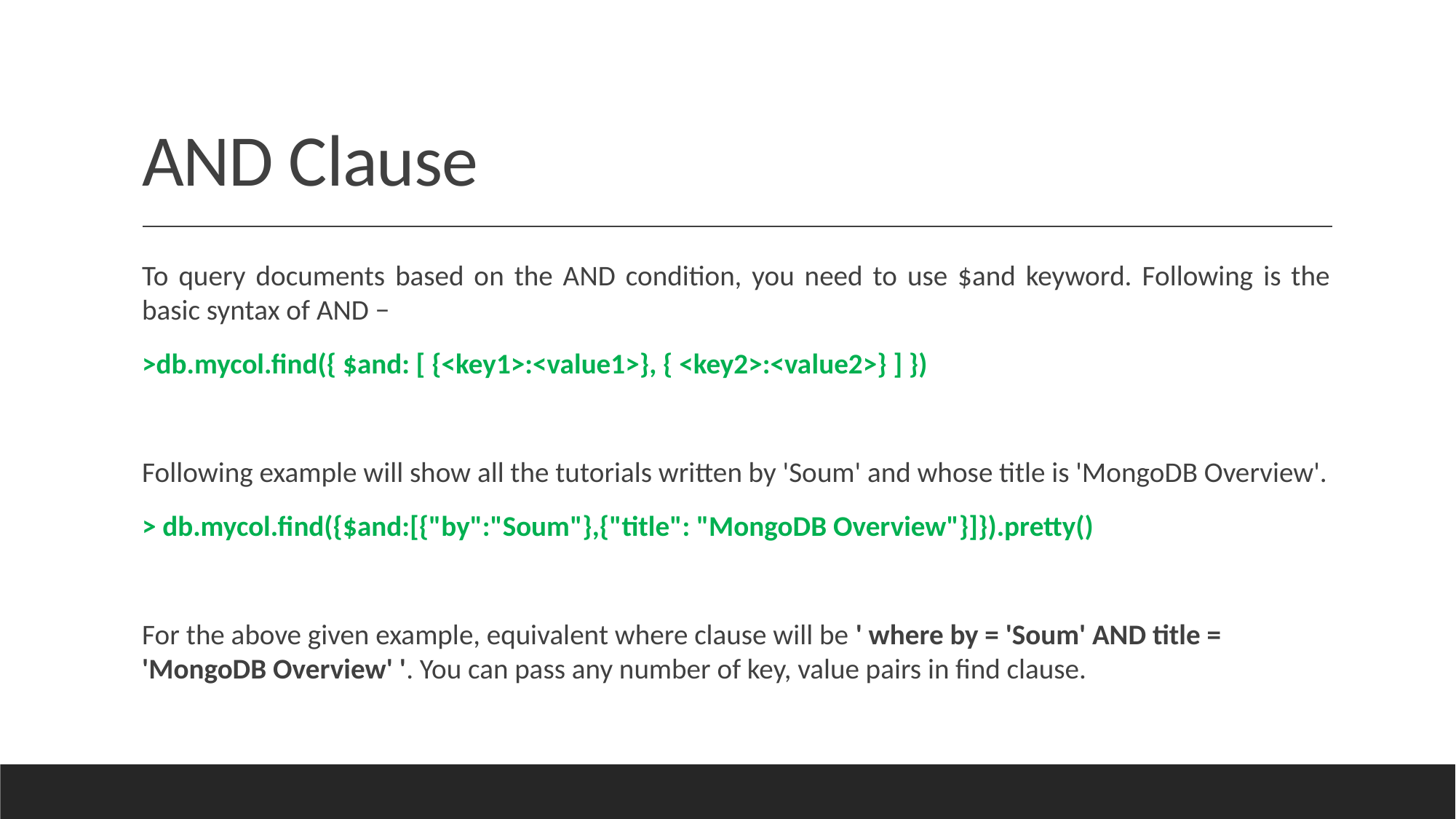

# AND Clause
To query documents based on the AND condition, you need to use $and keyword. Following is the basic syntax of AND −
>db.mycol.find({ $and: [ {<key1>:<value1>}, { <key2>:<value2>} ] })

Following example will show all the tutorials written by 'Soum' and whose title is 'MongoDB Overview'.
> db.mycol.find({$and:[{"by":"Soum"},{"title": "MongoDB Overview"}]}).pretty()

For the above given example, equivalent where clause will be ' where by = 'Soum' AND title = 'MongoDB Overview' '. You can pass any number of key, value pairs in find clause.